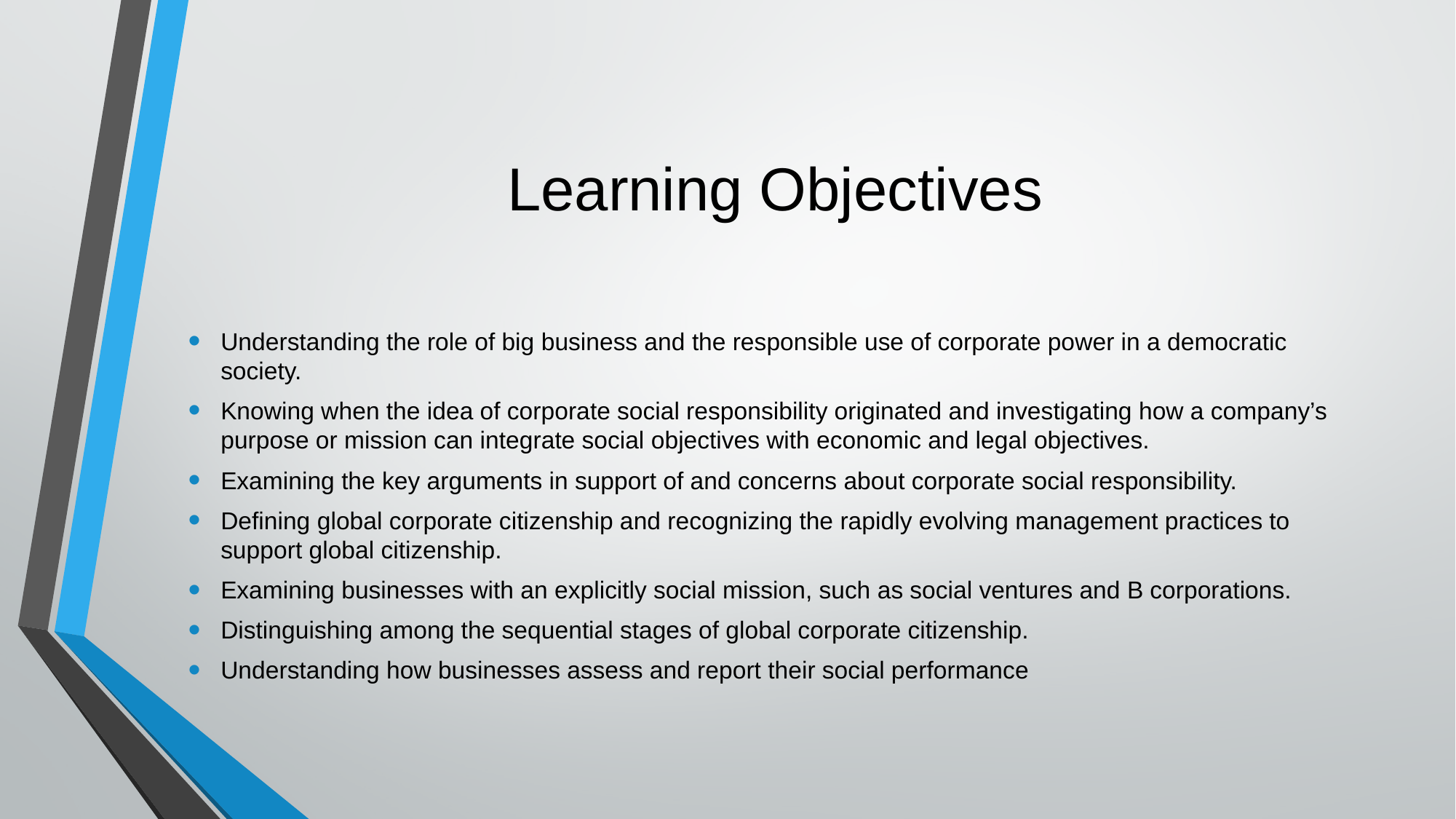

# Learning Objectives
Understanding the role of big business and the responsible use of corporate power in a democratic society.
Knowing when the idea of corporate social responsibility originated and investigating how a company’s purpose or mission can integrate social objectives with economic and legal objectives.
Examining the key arguments in support of and concerns about corporate social responsibility.
Defining global corporate citizenship and recognizing the rapidly evolving management practices to support global citizenship.
Examining businesses with an explicitly social mission, such as social ventures and B corporations.
Distinguishing among the sequential stages of global corporate citizenship.
Understanding how businesses assess and report their social performance